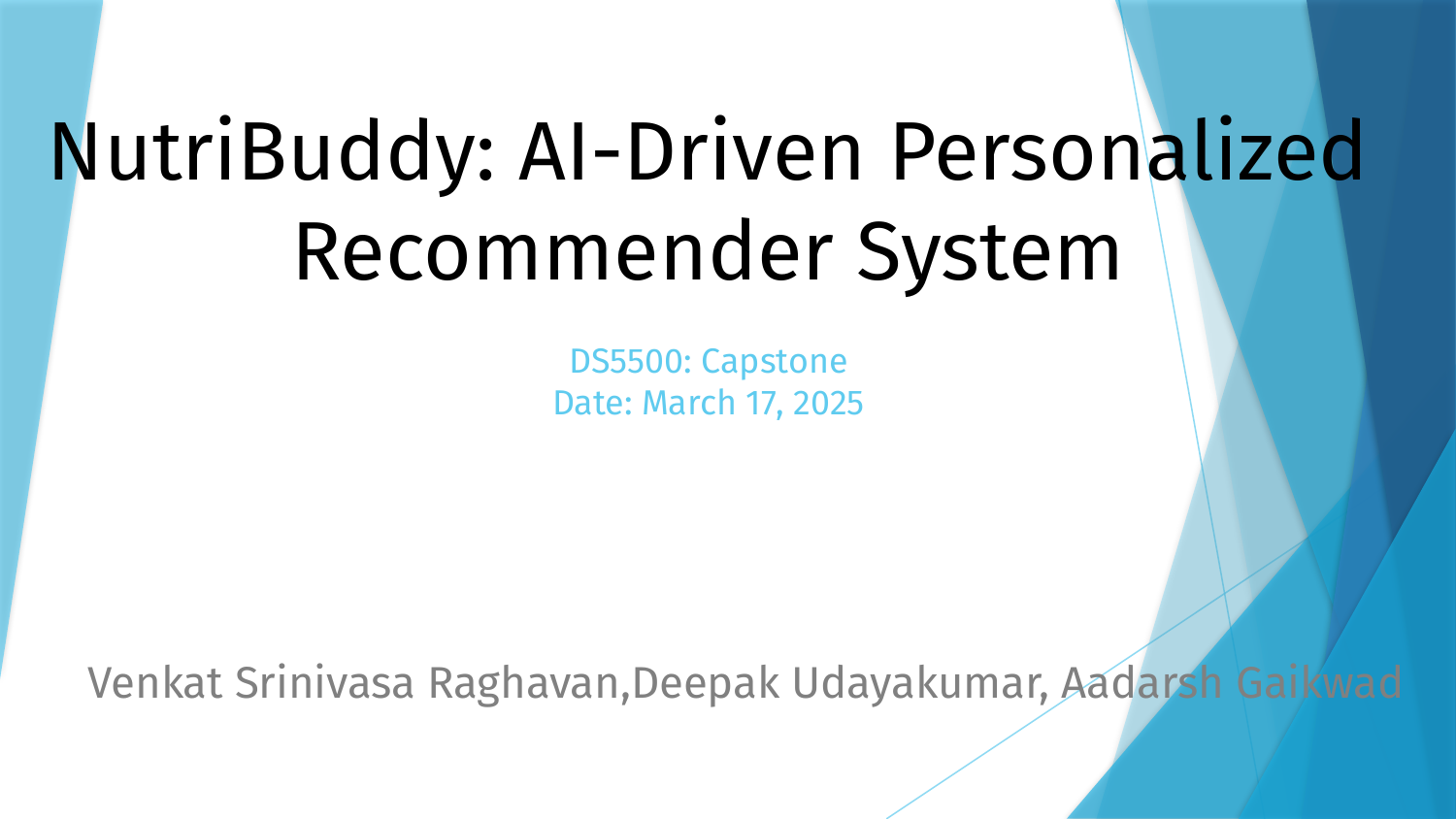

# NutriBuddy: AI-Driven Personalized Recommender System
DS5500: Capstone
Date: March 17, 2025

Venkat Srinivasa Raghavan,Deepak Udayakumar, Aadarsh Gaikwad